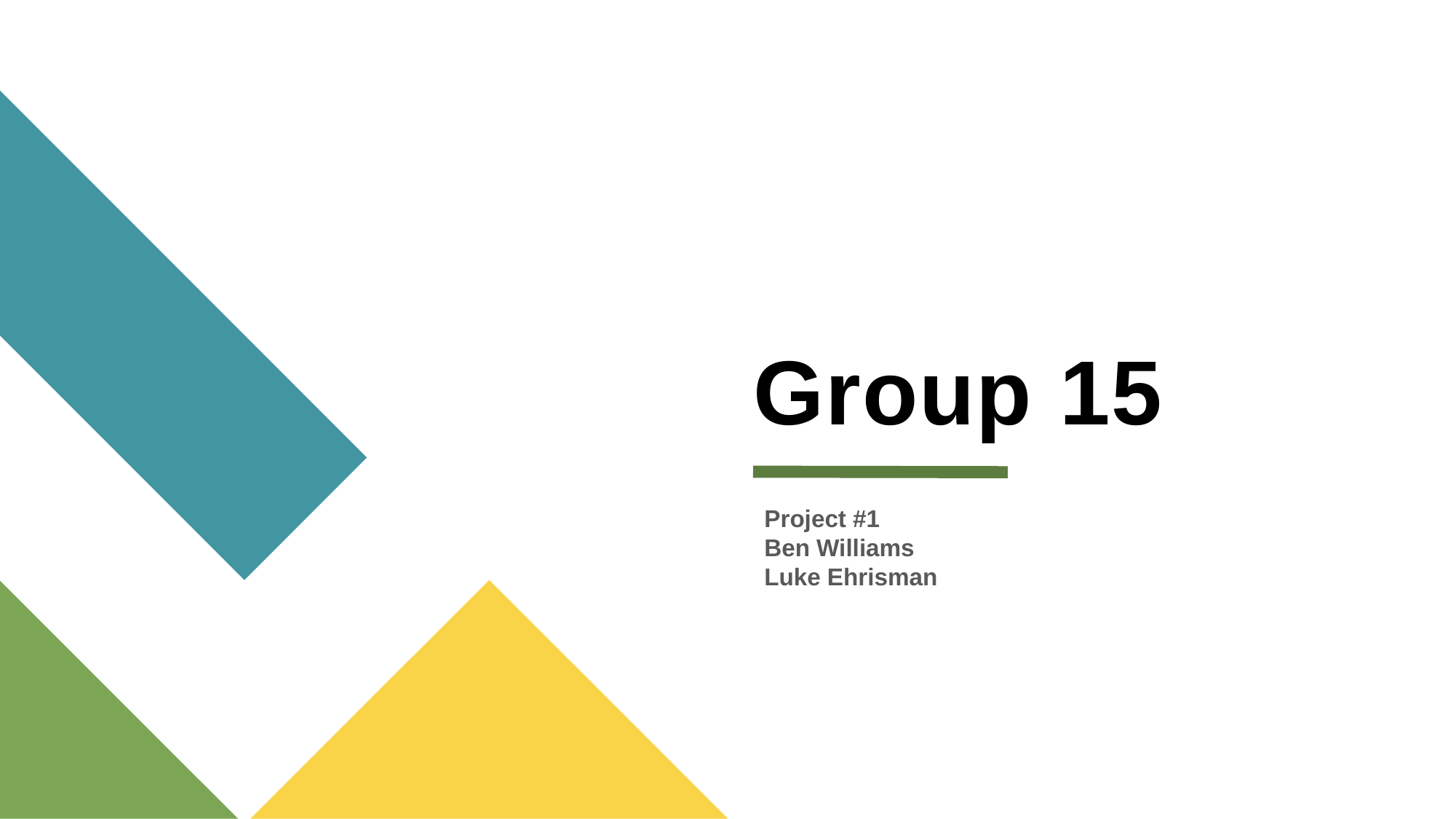

# Group 15
Project #1
Ben Williams
Luke Ehrisman